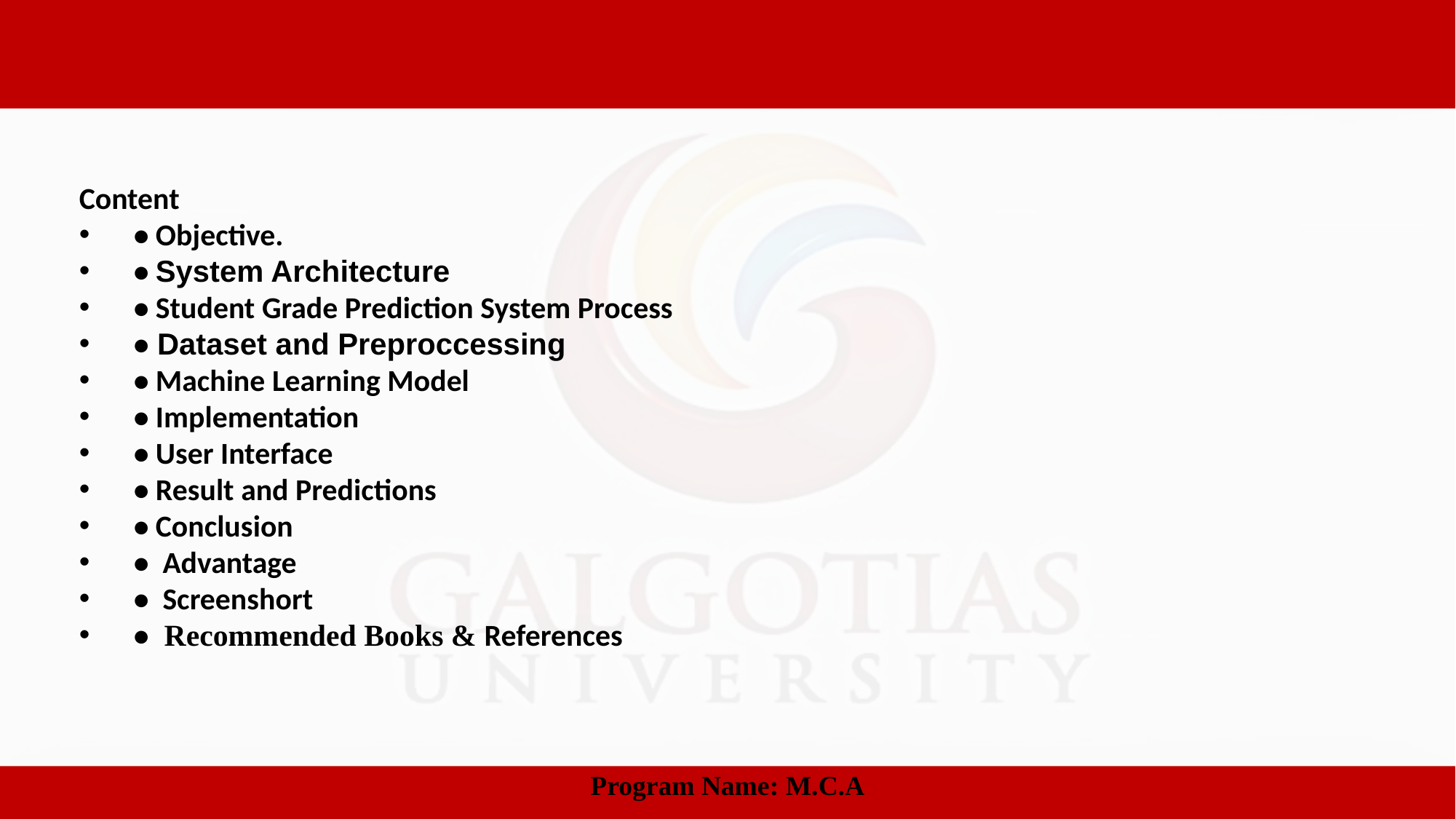

Content
• Objective.
• System Architecture
• Student Grade Prediction System Process
• Dataset and Preproccessing
• Machine Learning Model
• Implementation
• User Interface
• Result and Predictions
• Conclusion
•  Advantage
•  Screenshort
•  Recommended Books & References

Program Name: M.C.A